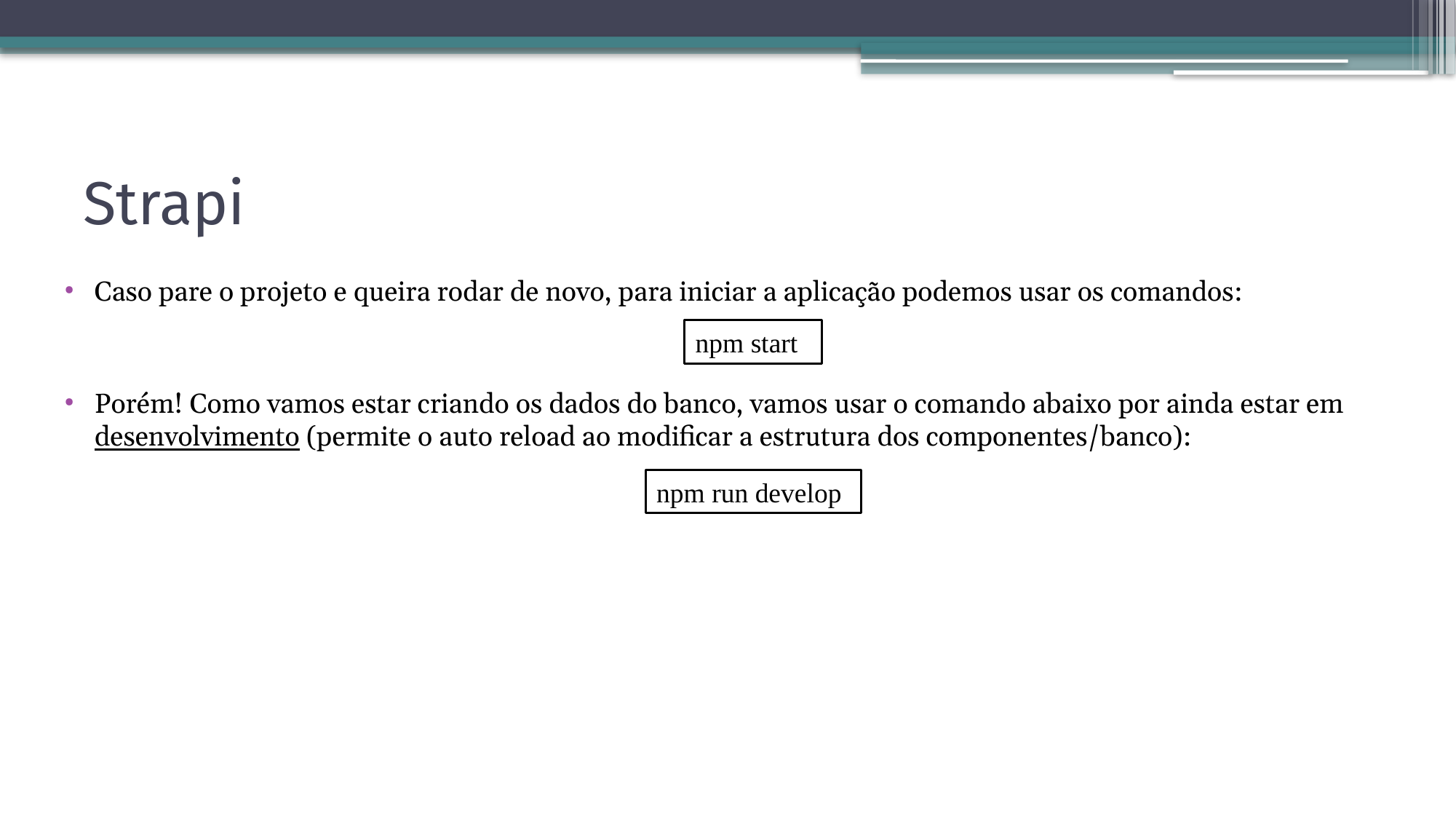

# Strapi
Caso pare o projeto e queira rodar de novo, para iniciar a aplicação podemos usar os comandos:

Porém! Como vamos estar criando os dados do banco, vamos usar o comando abaixo por ainda estar em desenvolvimento (permite o auto reload ao modificar a estrutura dos componentes/banco):

npm start
npm run develop